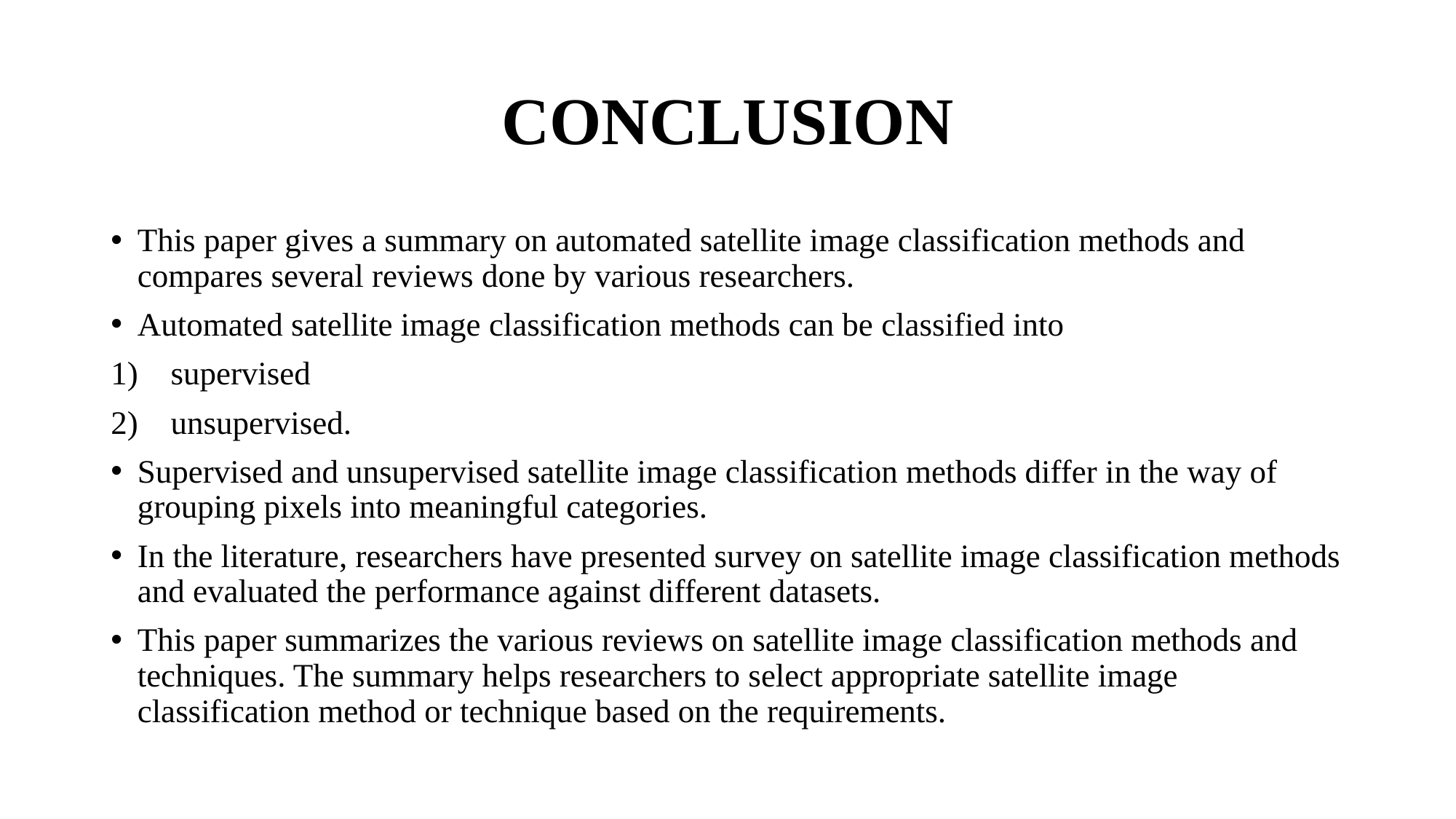

# CONCLUSION
This paper gives a summary on automated satellite image classification methods and compares several reviews done by various researchers.
Automated satellite image classification methods can be classified into
supervised
unsupervised.
Supervised and unsupervised satellite image classification methods differ in the way of grouping pixels into meaningful categories.
In the literature, researchers have presented survey on satellite image classification methods and evaluated the performance against different datasets.
This paper summarizes the various reviews on satellite image classification methods and techniques. The summary helps researchers to select appropriate satellite image classification method or technique based on the requirements.